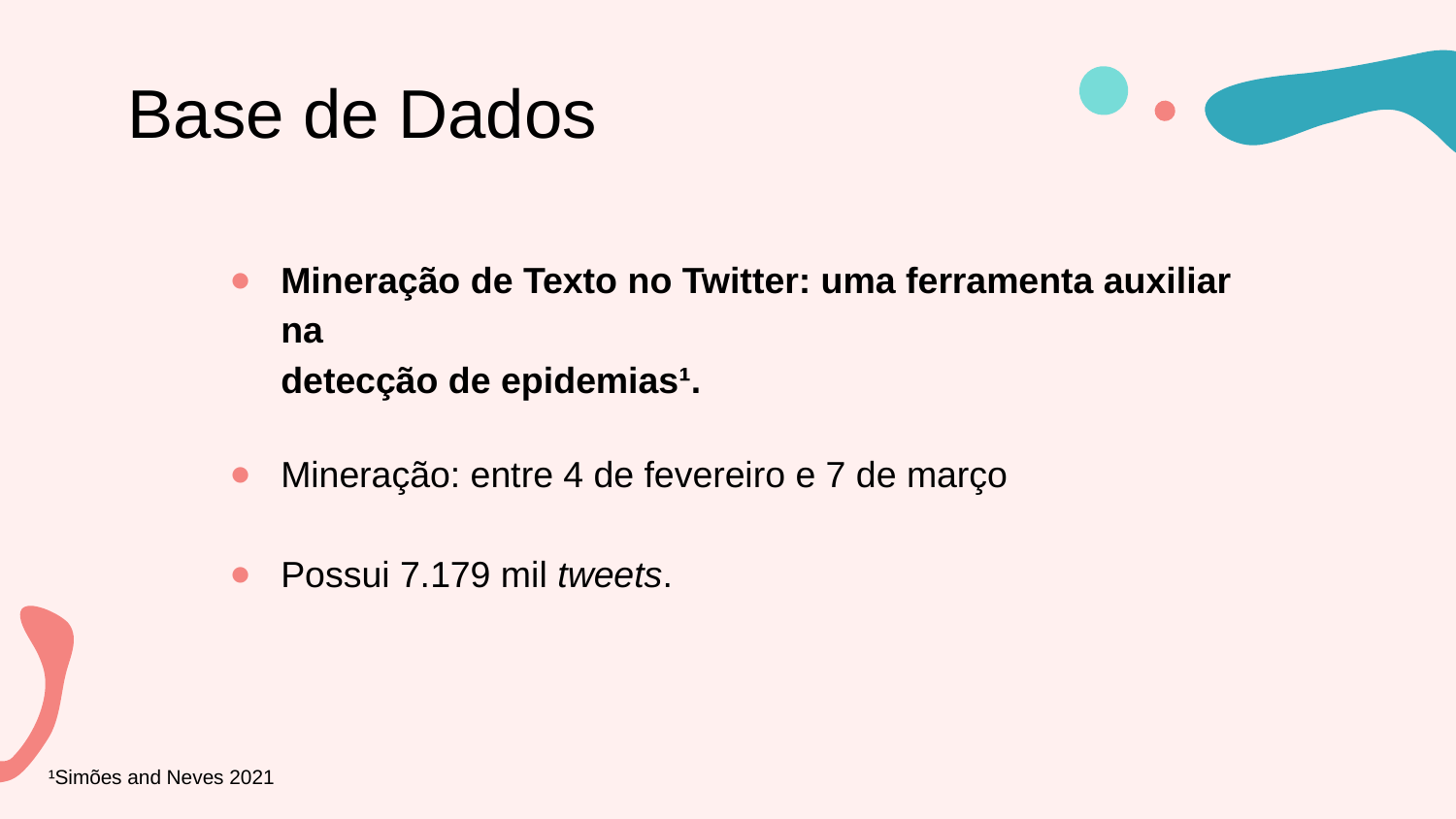

# Base de Dados
Mineração de Texto no Twitter: uma ferramenta auxiliar na
detecção de epidemias¹.
Mineração: entre 4 de fevereiro e 7 de março
Possui 7.179 mil tweets.
¹Simões and Neves 2021